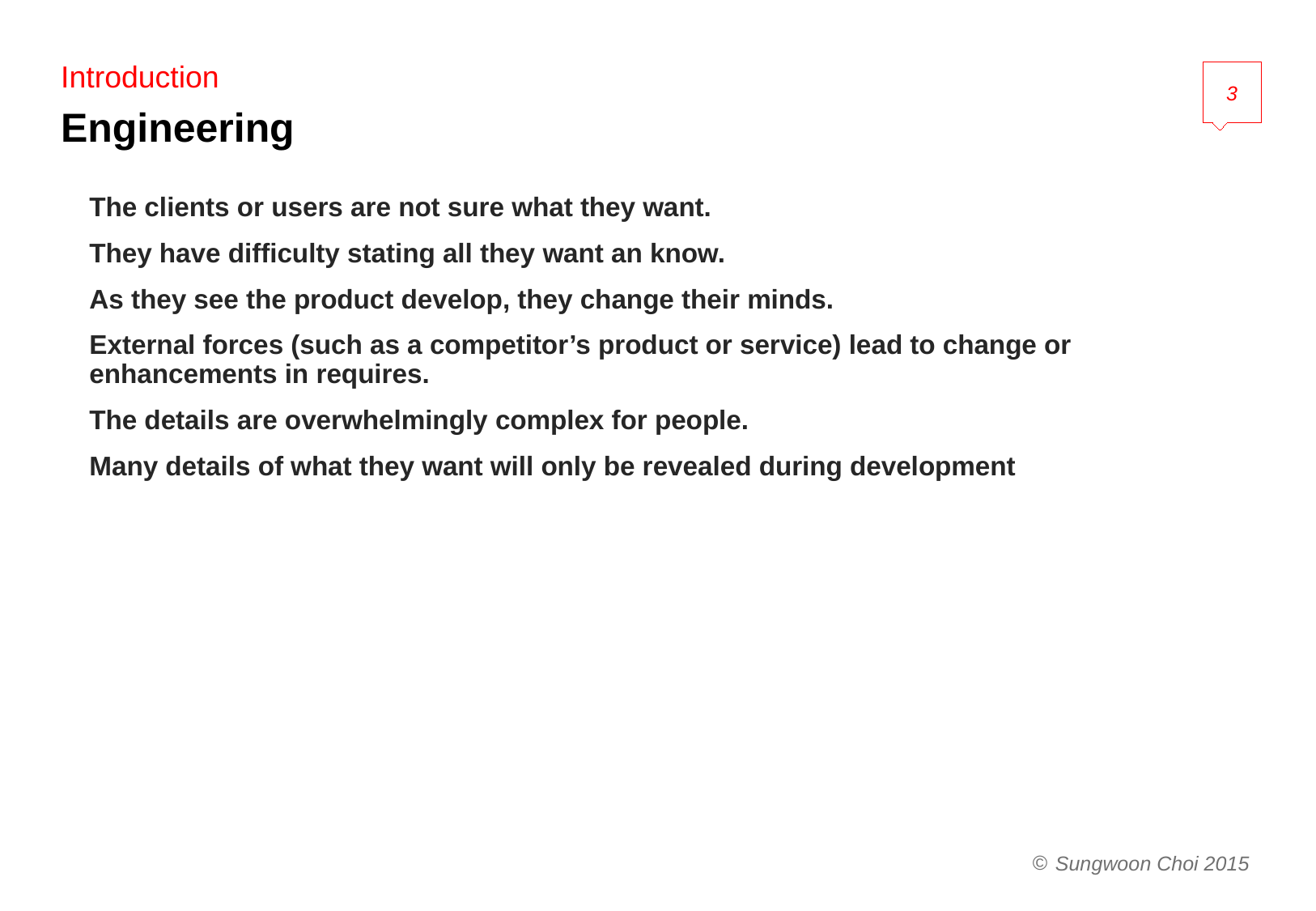

Introduction
3
# Engineering
The clients or users are not sure what they want.
They have difficulty stating all they want an know.
As they see the product develop, they change their minds.
External forces (such as a competitor’s product or service) lead to change or enhancements in requires.
The details are overwhelmingly complex for people.
Many details of what they want will only be revealed during development
Sungwoon Choi 2015